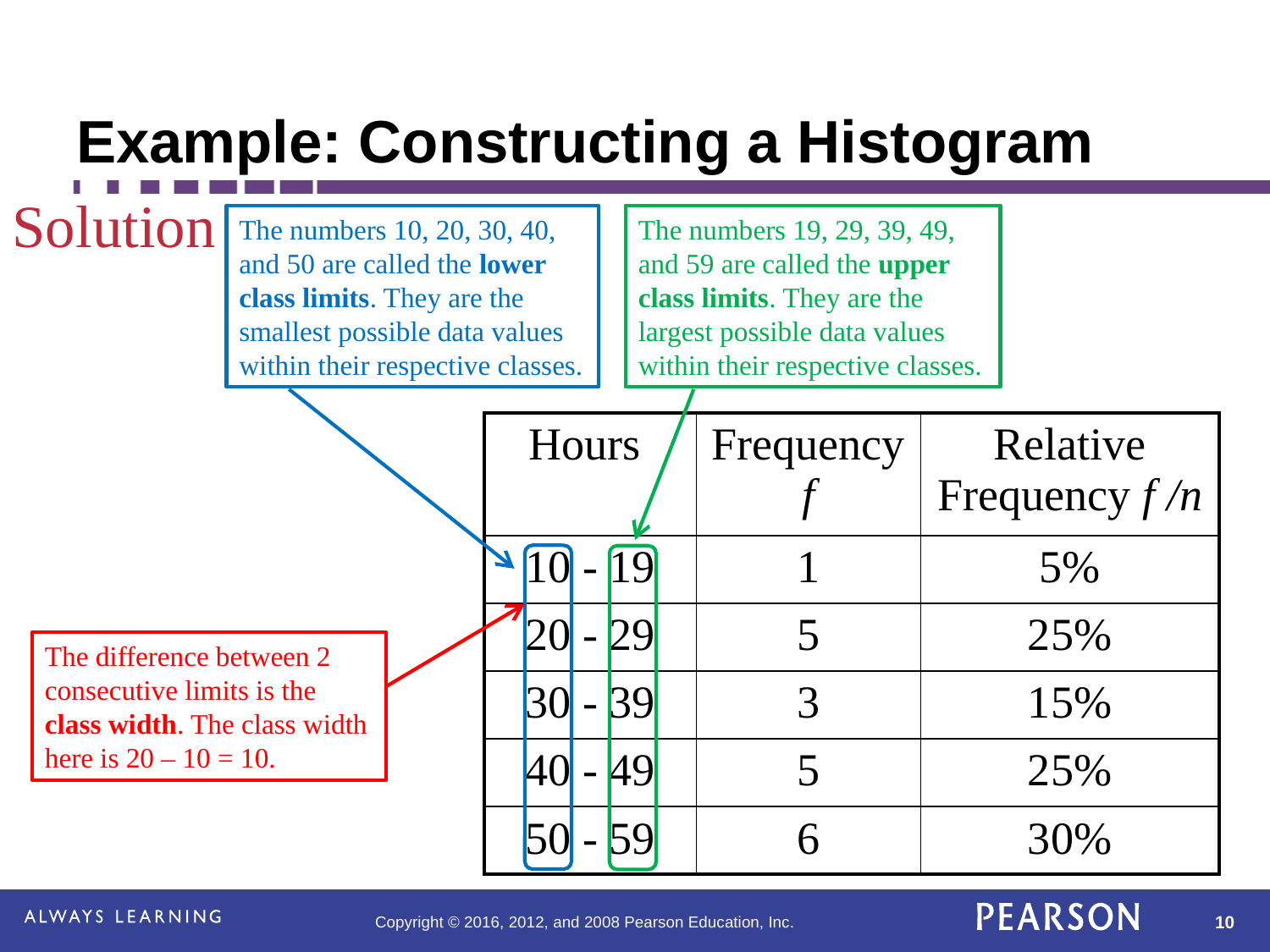

# Example: Constructing a Histogram
Solution
The numbers 10, 20, 30, 40, and 50 are called the lower class limits. They are the smallest possible data values within their respective classes.

The numbers 19, 29, 39, 49, and 59 are called the upper class limits. They are the largest possible data values within their respective classes.

| Hours | Frequency f | Relative Frequency f /n |
| --- | --- | --- |
| 10 - 19 | 1 | 5% |
| 20 - 29 | 5 | 25% |
| 30 - 39 | 3 | 15% |
| 40 - 49 | 5 | 25% |
| 50 - 59 | 6 | 30% |
The difference between 2 consecutive limits is the class width. The class width here is 20 – 10 = 10.